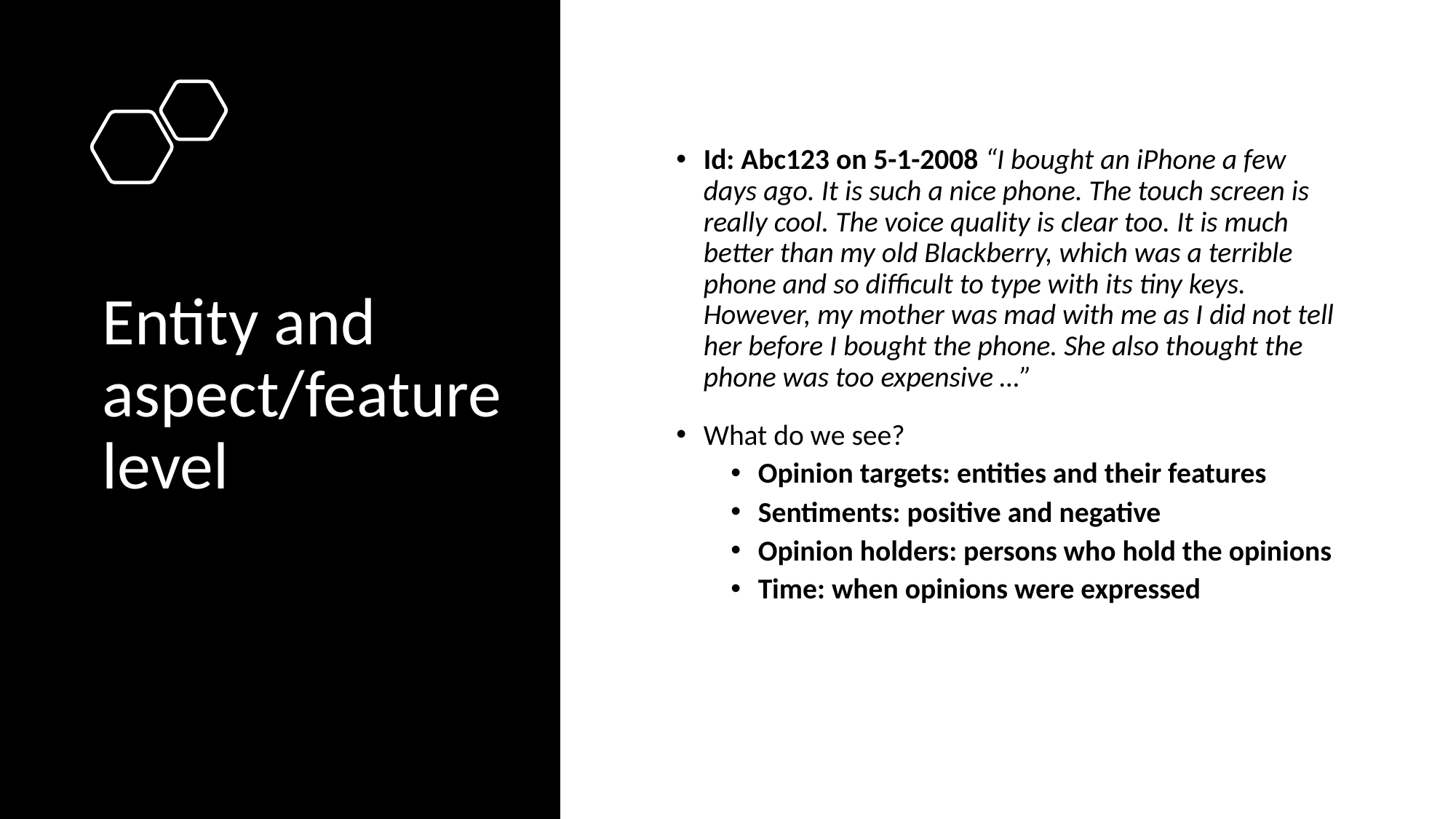

# Entity and aspect/feature level
Id: Abc123 on 5-1-2008 “I bought an iPhone a few days ago. It is such a nice phone. The touch screen is really cool. The voice quality is clear too. It is much better than my old Blackberry, which was a terrible phone and so difficult to type with its tiny keys. However, my mother was mad with me as I did not tell her before I bought the phone. She also thought the phone was too expensive …”
What do we see?
Opinion targets: entities and their features
Sentiments: positive and negative
Opinion holders: persons who hold the opinions
Time: when opinions were expressed